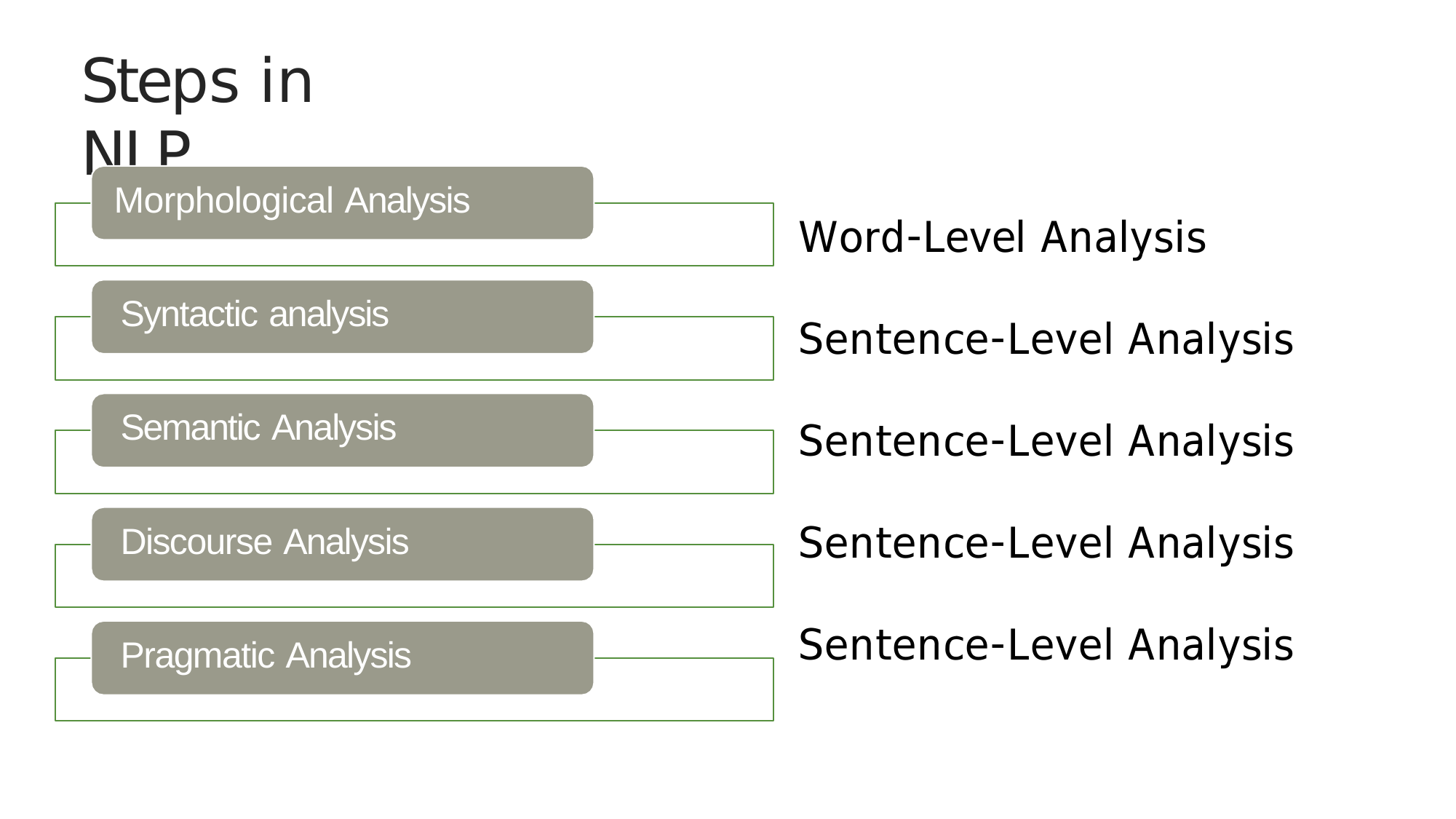

# Steps in NLP

Morphological Analysis
Word-Level Analysis

Syntactic analysis
Sentence-Level Analysis

Semantic Analysis
Sentence-Level Analysis

Sentence-Level Analysis
Discourse Analysis
Sentence-Level Analysis

Pragmatic Analysis